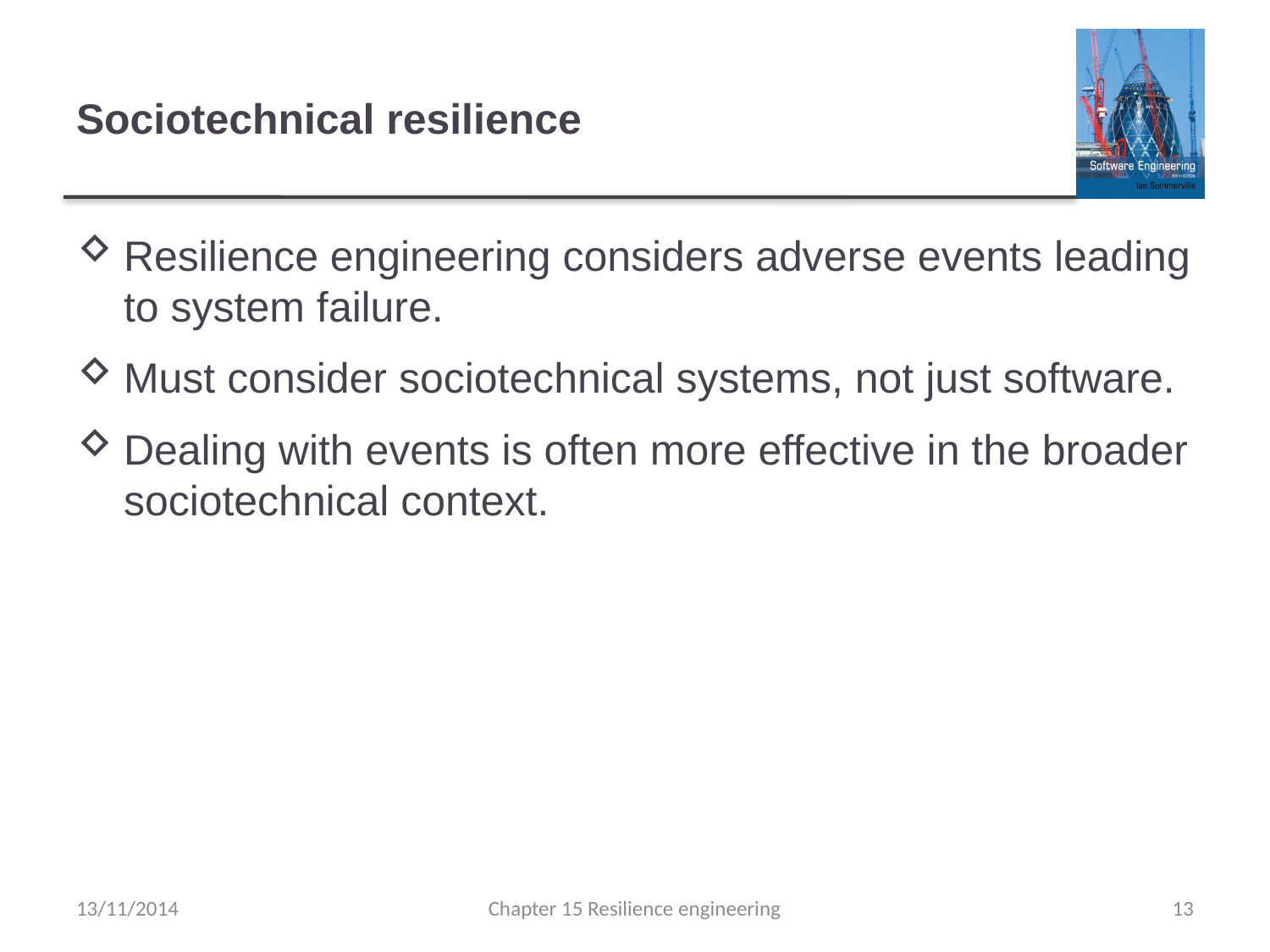

# Sociotechnical resilience
Resilience engineering considers adverse events leading to system failure.
Must consider sociotechnical systems, not just software.
Dealing with events is often more effective in the broader sociotechnical context.
13/11/2014
Chapter 15 Resilience engineering
13